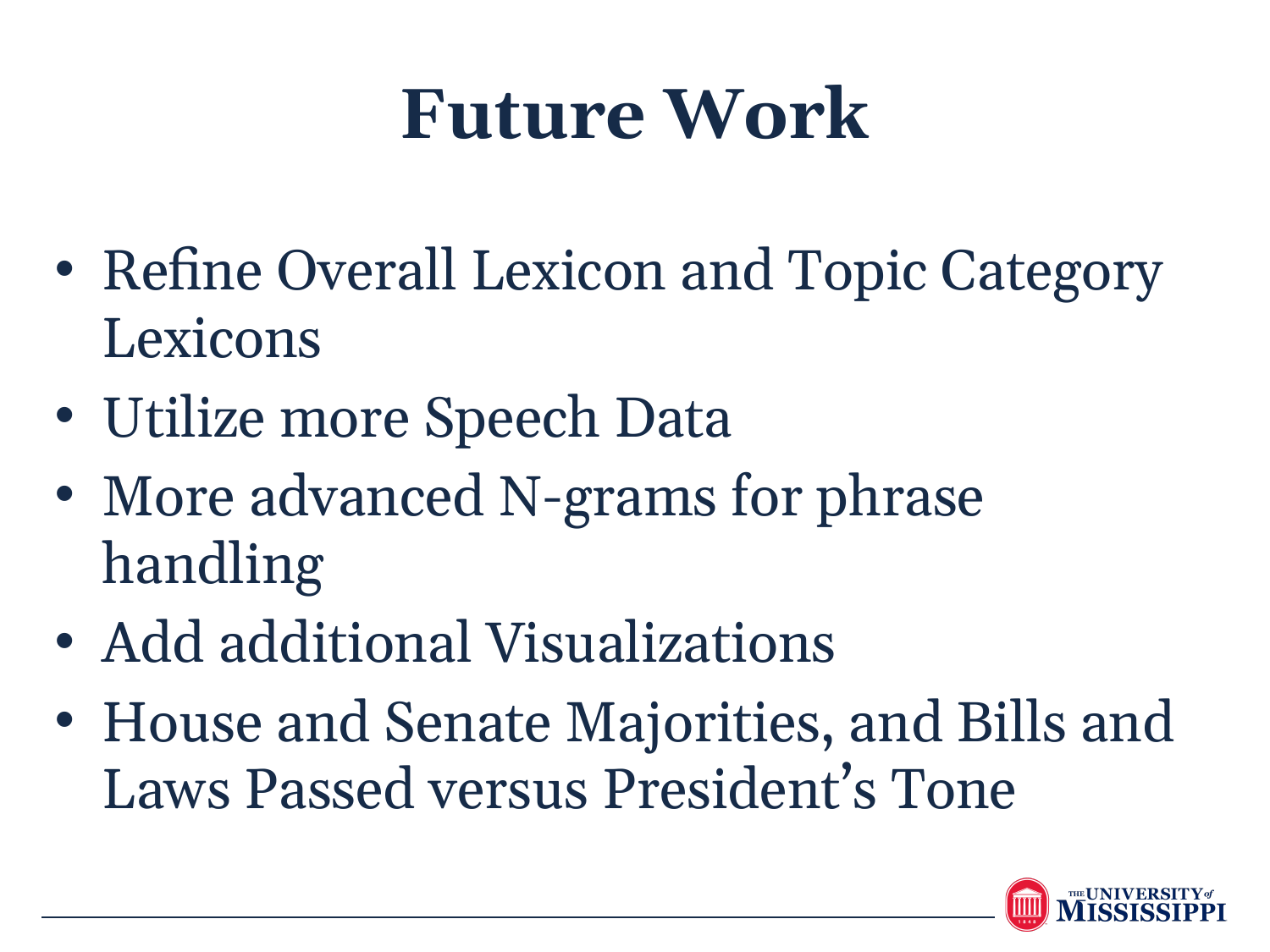

Future Work
Refine Overall Lexicon and Topic Category Lexicons
Utilize more Speech Data
More advanced N-grams for phrase handling
Add additional Visualizations
House and Senate Majorities, and Bills and Laws Passed versus President’s Tone